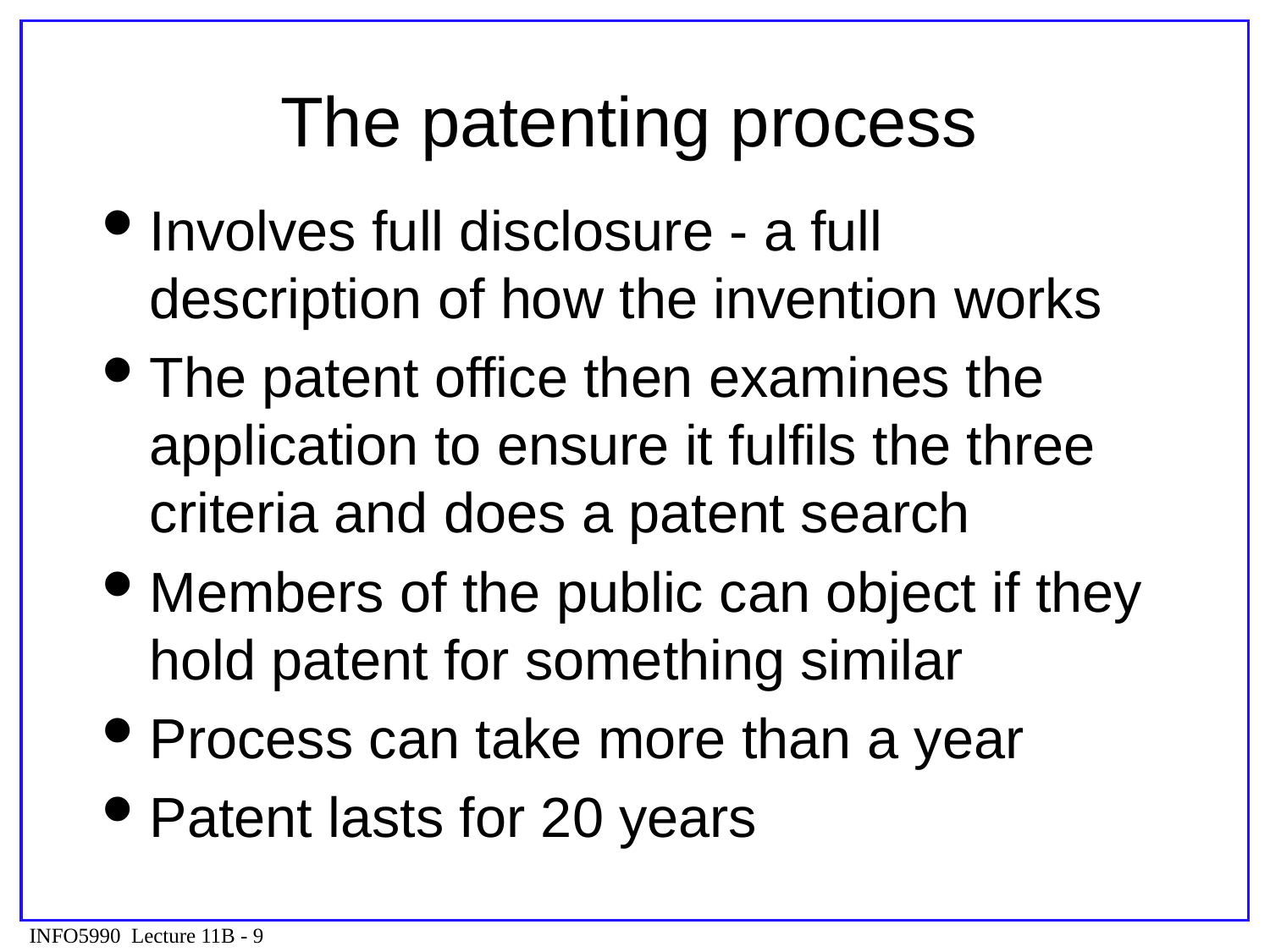

# The patenting process
Involves full disclosure - a full description of how the invention works
The patent office then examines the application to ensure it fulfils the three criteria and does a patent search
Members of the public can object if they hold patent for something similar
Process can take more than a year
Patent lasts for 20 years